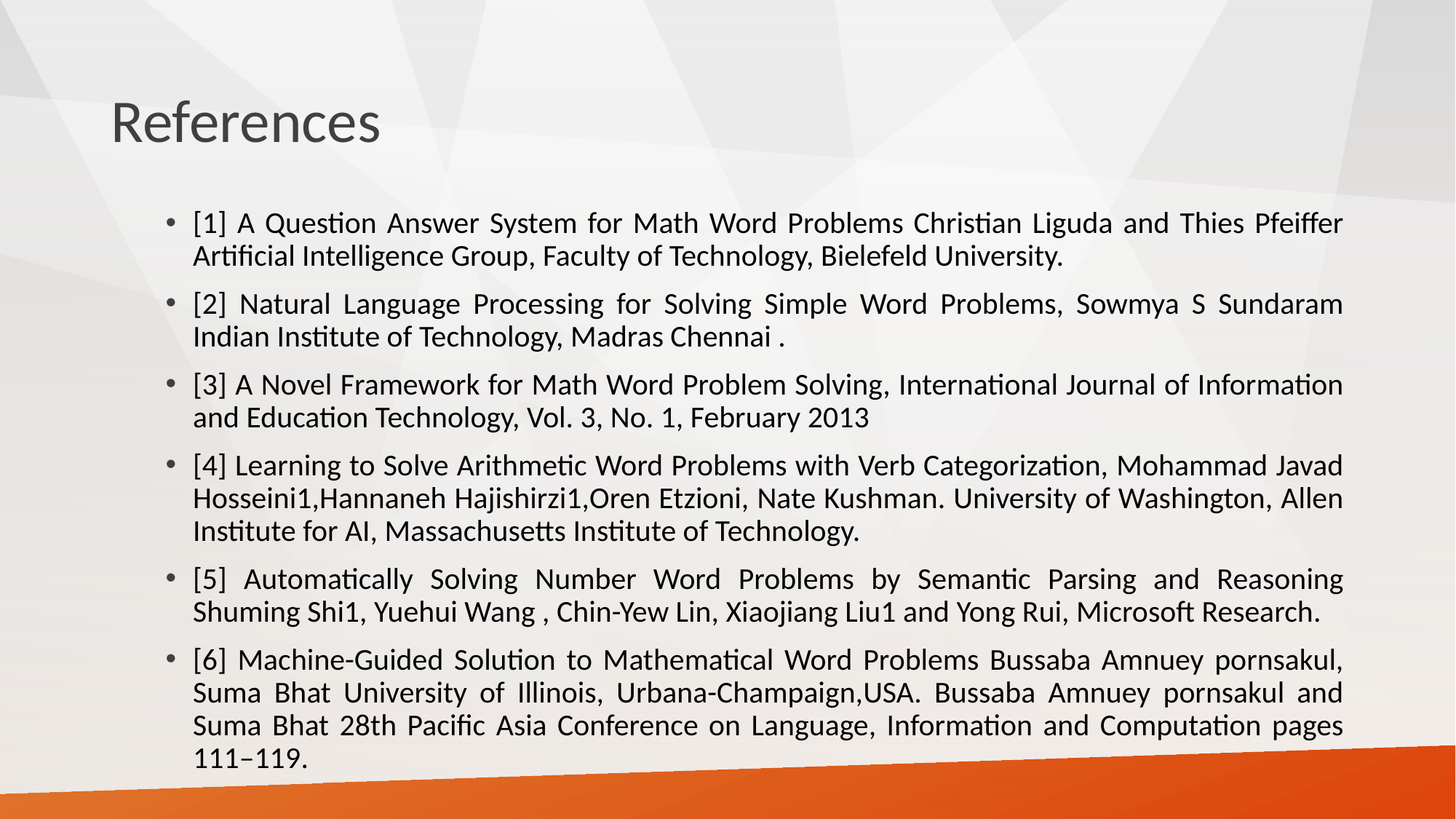

# References
[1] A Question Answer System for Math Word Problems Christian Liguda and Thies Pfeiffer Artificial Intelligence Group, Faculty of Technology, Bielefeld University.
[2] Natural Language Processing for Solving Simple Word Problems, Sowmya S Sundaram Indian Institute of Technology, Madras Chennai .
[3] A Novel Framework for Math Word Problem Solving, International Journal of Information and Education Technology, Vol. 3, No. 1, February 2013
[4] Learning to Solve Arithmetic Word Problems with Verb Categorization, Mohammad Javad Hosseini1,Hannaneh Hajishirzi1,Oren Etzioni, Nate Kushman. University of Washington, Allen Institute for AI, Massachusetts Institute of Technology.
[5] Automatically Solving Number Word Problems by Semantic Parsing and Reasoning Shuming Shi1, Yuehui Wang , Chin-Yew Lin, Xiaojiang Liu1 and Yong Rui, Microsoft Research.
[6] Machine-Guided Solution to Mathematical Word Problems Bussaba Amnuey pornsakul, Suma Bhat University of Illinois, Urbana-Champaign,USA. Bussaba Amnuey pornsakul and Suma Bhat 28th Pacific Asia Conference on Language, Information and Computation pages 111–119.